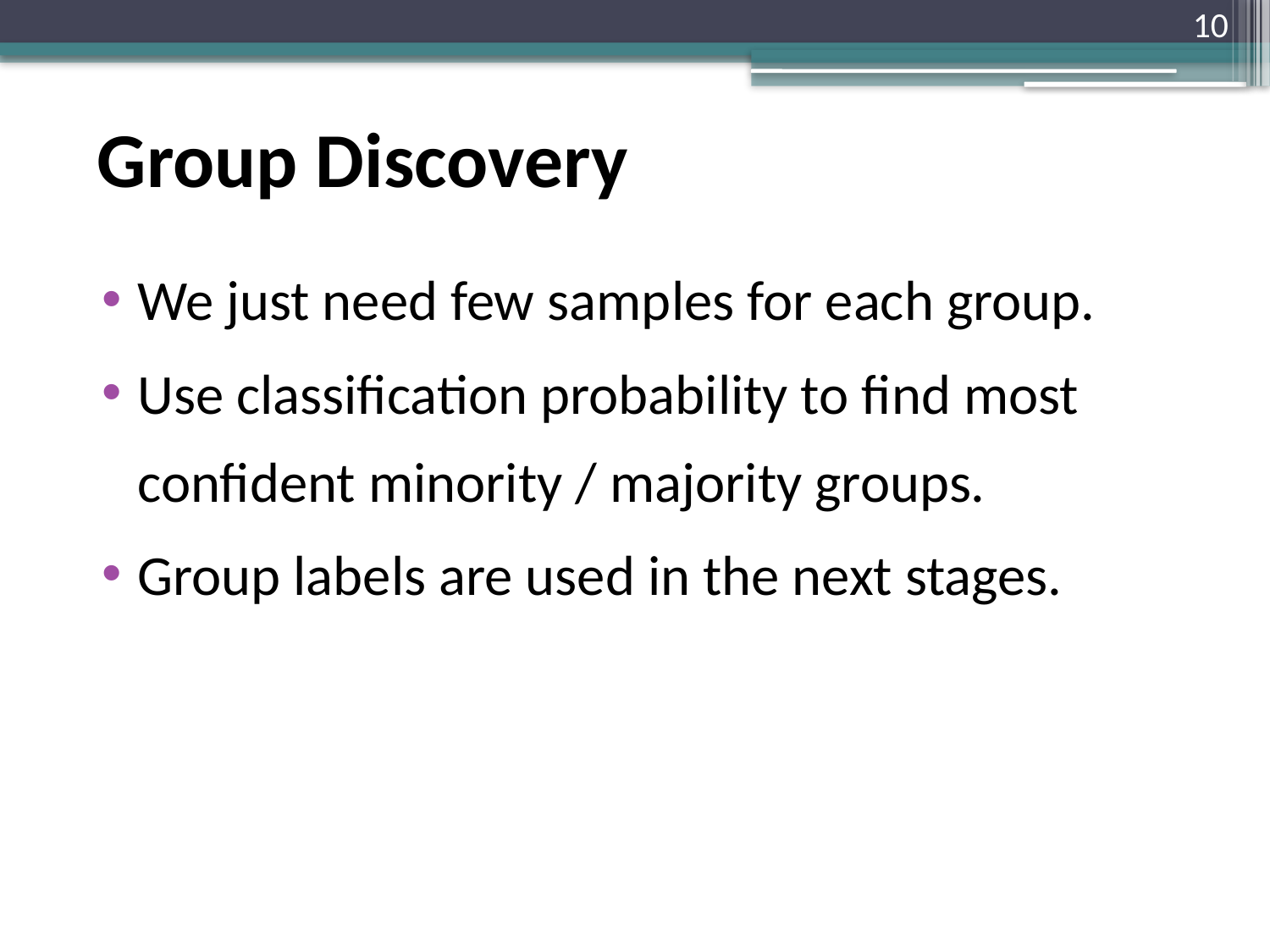

10
# Group Discovery
We just need few samples for each group.
Use classification probability to find most confident minority / majority groups.
Group labels are used in the next stages.